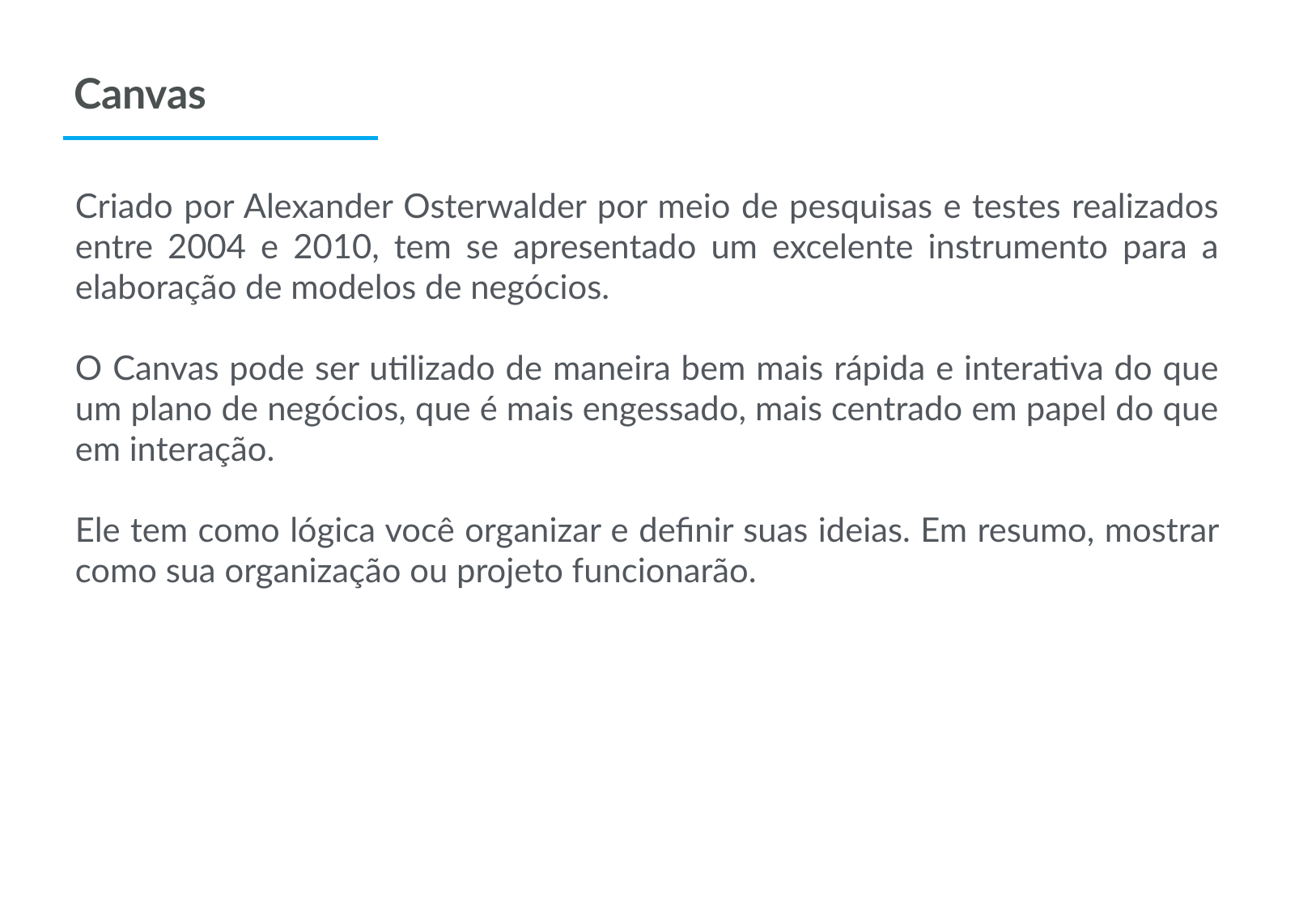

Canvas
Criado por Alexander Osterwalder por meio de pesquisas e testes realizados entre 2004 e 2010, tem se apresentado um excelente instrumento para a elaboração de modelos de negócios.

O Canvas pode ser utilizado de maneira bem mais rápida e interativa do que um plano de negócios, que é mais engessado, mais centrado em papel do que em interação.

Ele tem como lógica você organizar e definir suas ideias. Em resumo, mostrar como sua organização ou projeto funcionarão.